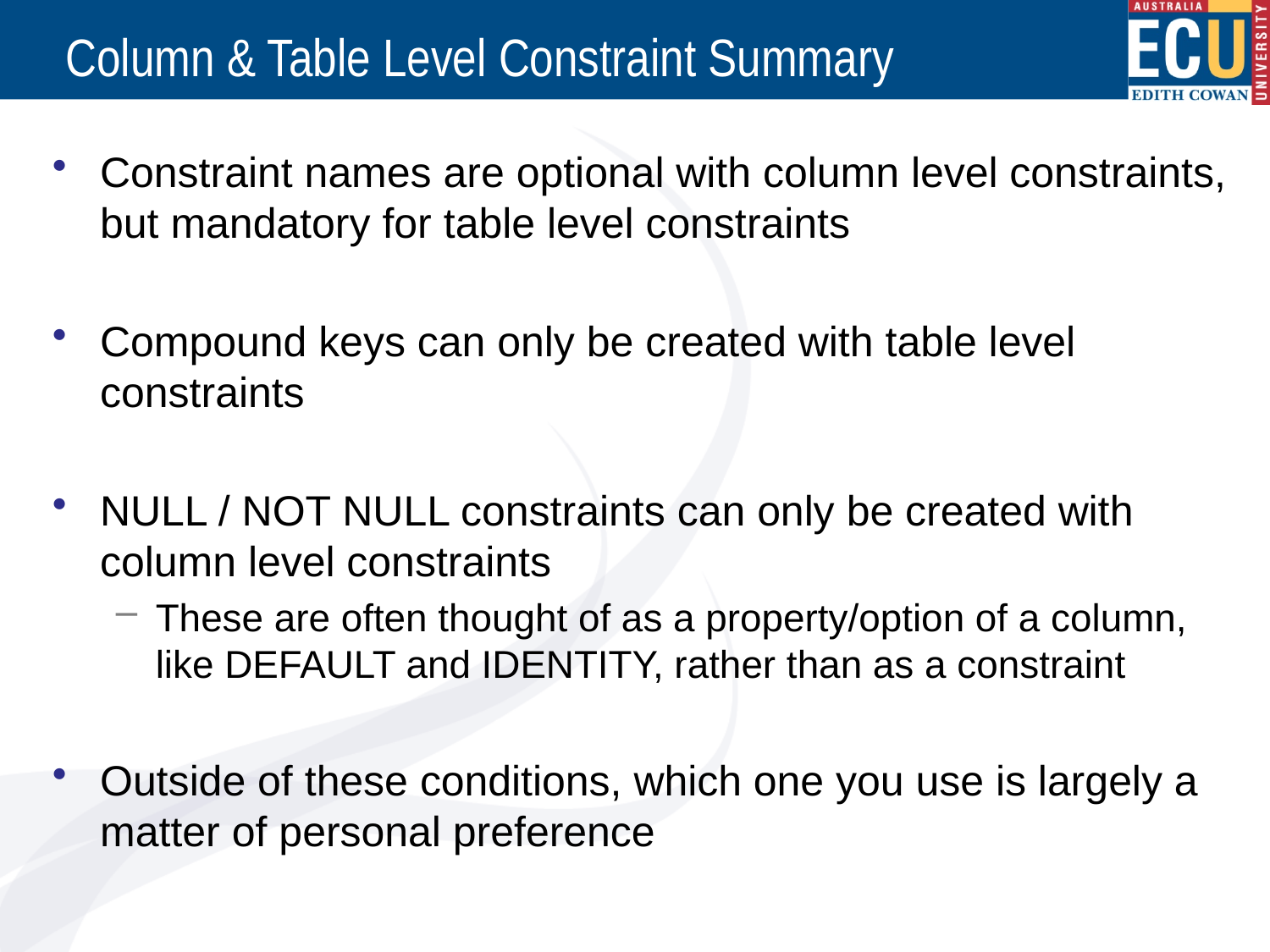

# Column & Table Level Constraint Summary
Constraint names are optional with column level constraints, but mandatory for table level constraints

Compound keys can only be created with table level constraints

NULL / NOT NULL constraints can only be created with column level constraints
These are often thought of as a property/option of a column, like DEFAULT and IDENTITY, rather than as a constraint

Outside of these conditions, which one you use is largely a matter of personal preference